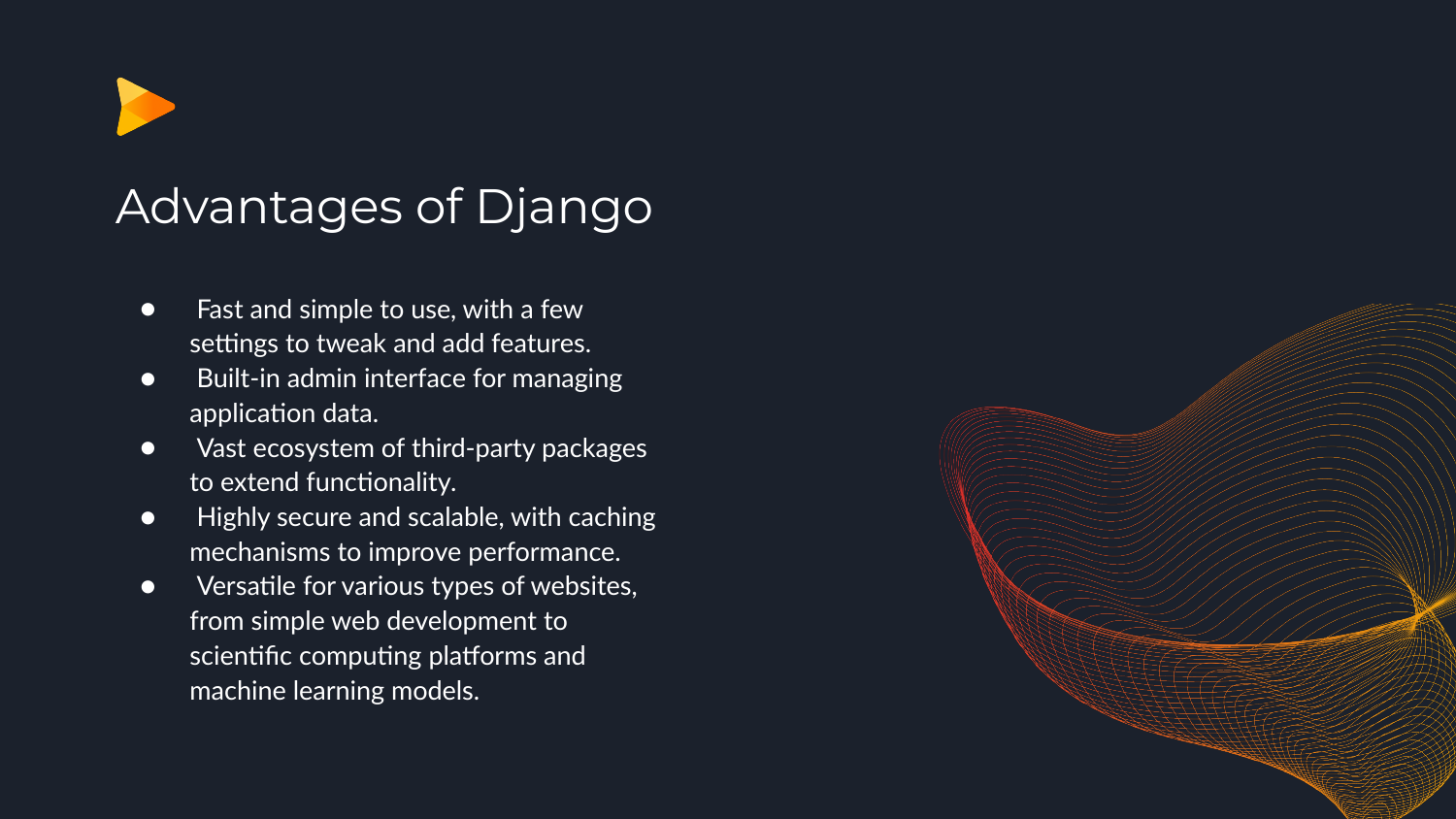

# Advantages of Django
 Fast and simple to use, with a few settings to tweak and add features.
 Built-in admin interface for managing application data.
 Vast ecosystem of third-party packages to extend functionality.
 Highly secure and scalable, with caching mechanisms to improve performance.
 Versatile for various types of websites, from simple web development to scientific computing platforms and machine learning models.